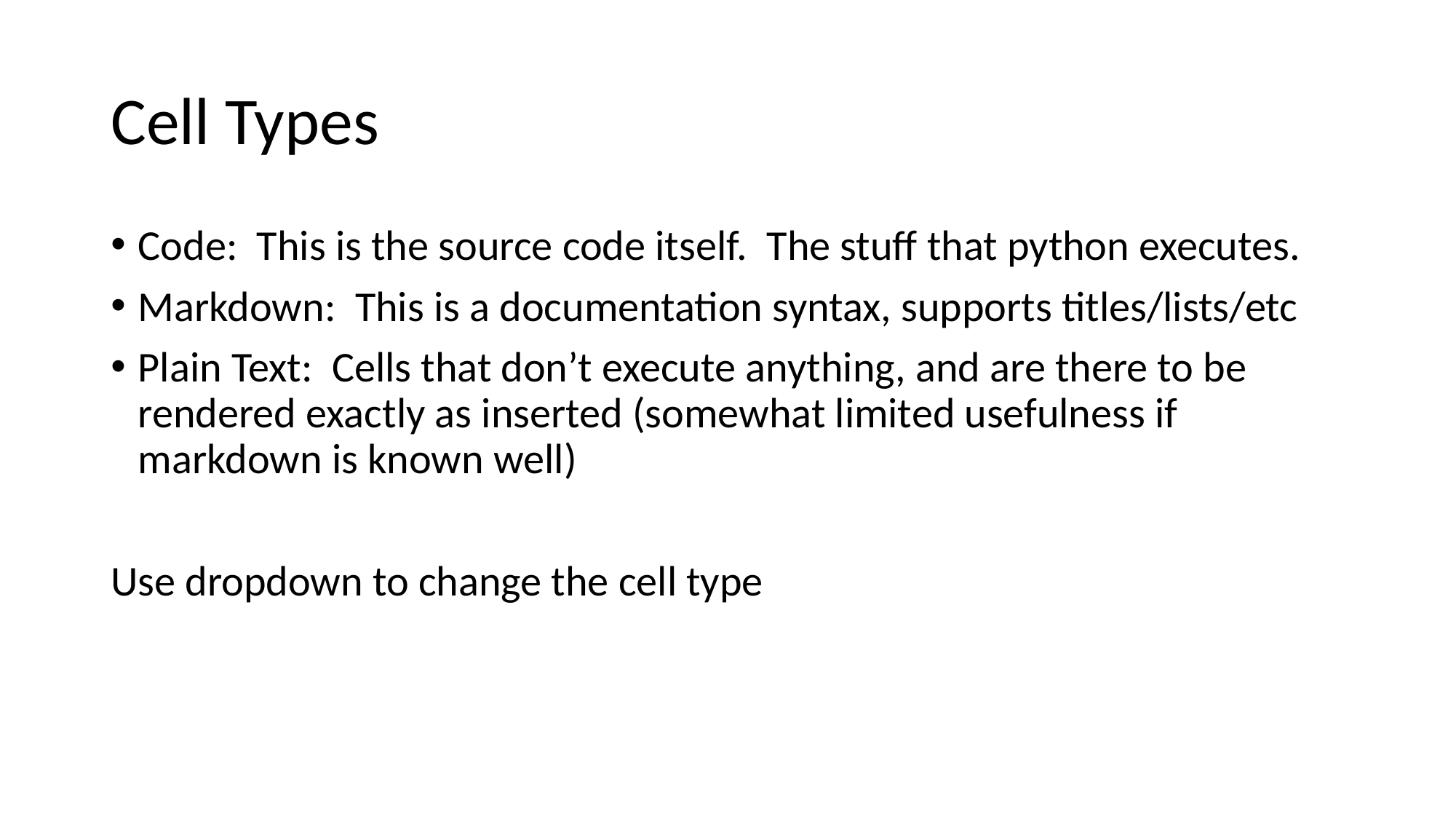

# Cell Types
Code:  This is the source code itself.  The stuff that python executes.
Markdown:  This is a documentation syntax, supports titles/lists/etc
Plain Text:  Cells that don’t execute anything, and are there to be rendered exactly as inserted (somewhat limited usefulness if markdown is known well)

Use dropdown to change the cell type